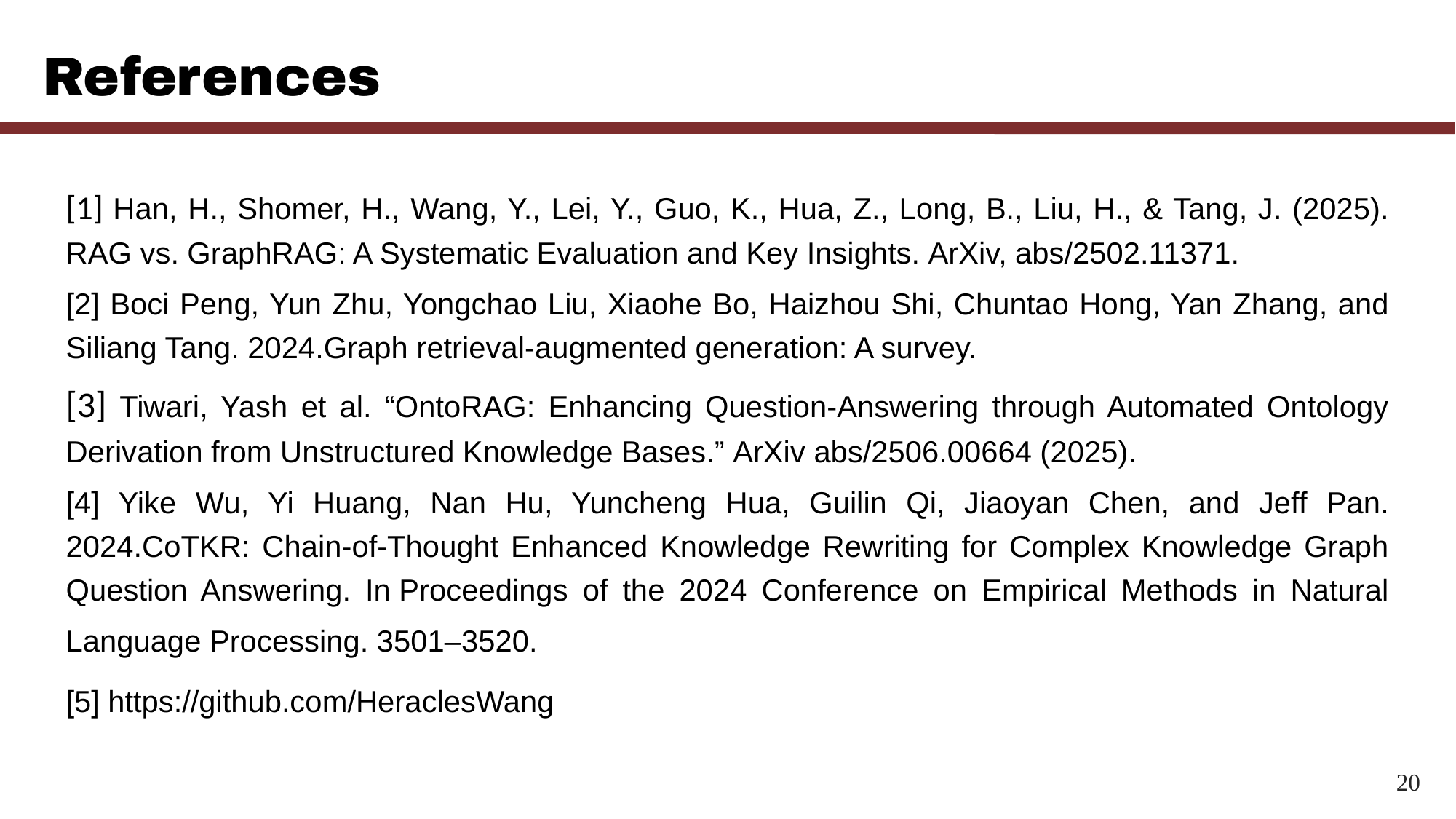

References
[1] Han, H., Shomer, H., Wang, Y., Lei, Y., Guo, K., Hua, Z., Long, B., Liu, H., & Tang, J. (2025). RAG vs. GraphRAG: A Systematic Evaluation and Key Insights. ArXiv, abs/2502.11371.
[2] Boci Peng, Yun Zhu, Yongchao Liu, Xiaohe Bo, Haizhou Shi, Chuntao Hong, Yan Zhang, and Siliang Tang. 2024.Graph retrieval-augmented generation: A survey.
[3] Tiwari, Yash et al. “OntoRAG: Enhancing Question-Answering through Automated Ontology Derivation from Unstructured Knowledge Bases.” ArXiv abs/2506.00664 (2025).
[4] Yike Wu, Yi Huang, Nan Hu, Yuncheng Hua, Guilin Qi, Jiaoyan Chen, and Jeff Pan. 2024.CoTKR: Chain-of-Thought Enhanced Knowledge Rewriting for Complex Knowledge Graph Question Answering. In Proceedings of the 2024 Conference on Empirical Methods in Natural Language Processing. 3501–3520.
[5] https://github.com/HeraclesWang

20